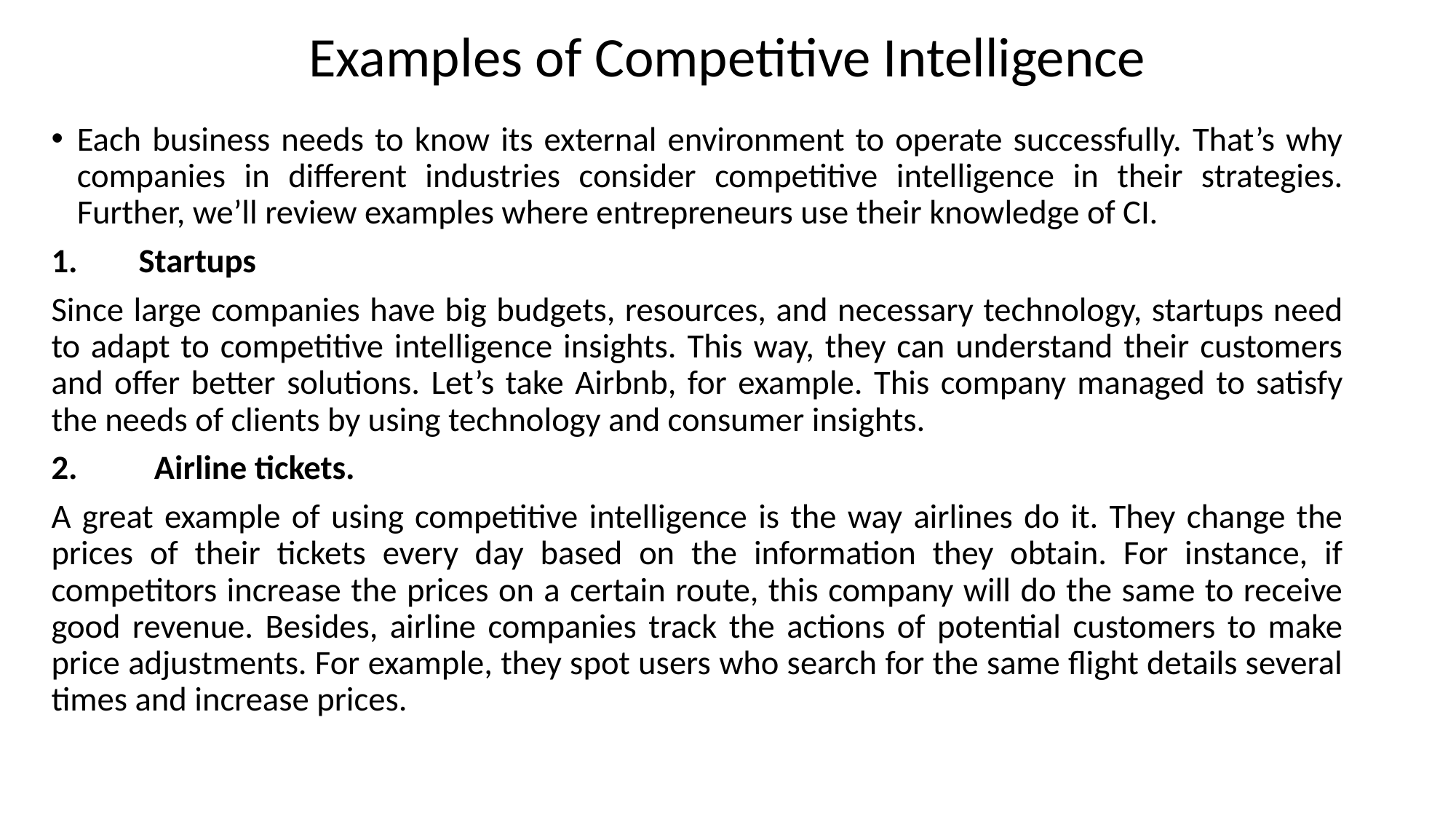

# Examples of Competitive Intelligence
Each business needs to know its external environment to operate successfully. That’s why companies in different industries consider competitive intelligence in their strategies. Further, we’ll review examples where entrepreneurs use their knowledge of CI.
1. 	Startups
Since large companies have big budgets, resources, and necessary technology, startups need to adapt to competitive intelligence insights. This way, they can understand their customers and offer better solutions. Let’s take Airbnb, for example. This company managed to satisfy the needs of clients by using technology and consumer insights.
Airline tickets.
A great example of using competitive intelligence is the way airlines do it. They change the prices of their tickets every day based on the information they obtain. For instance, if competitors increase the prices on a certain route, this company will do the same to receive good revenue. Besides, airline companies track the actions of potential customers to make price adjustments. For example, they spot users who search for the same flight details several times and increase prices.